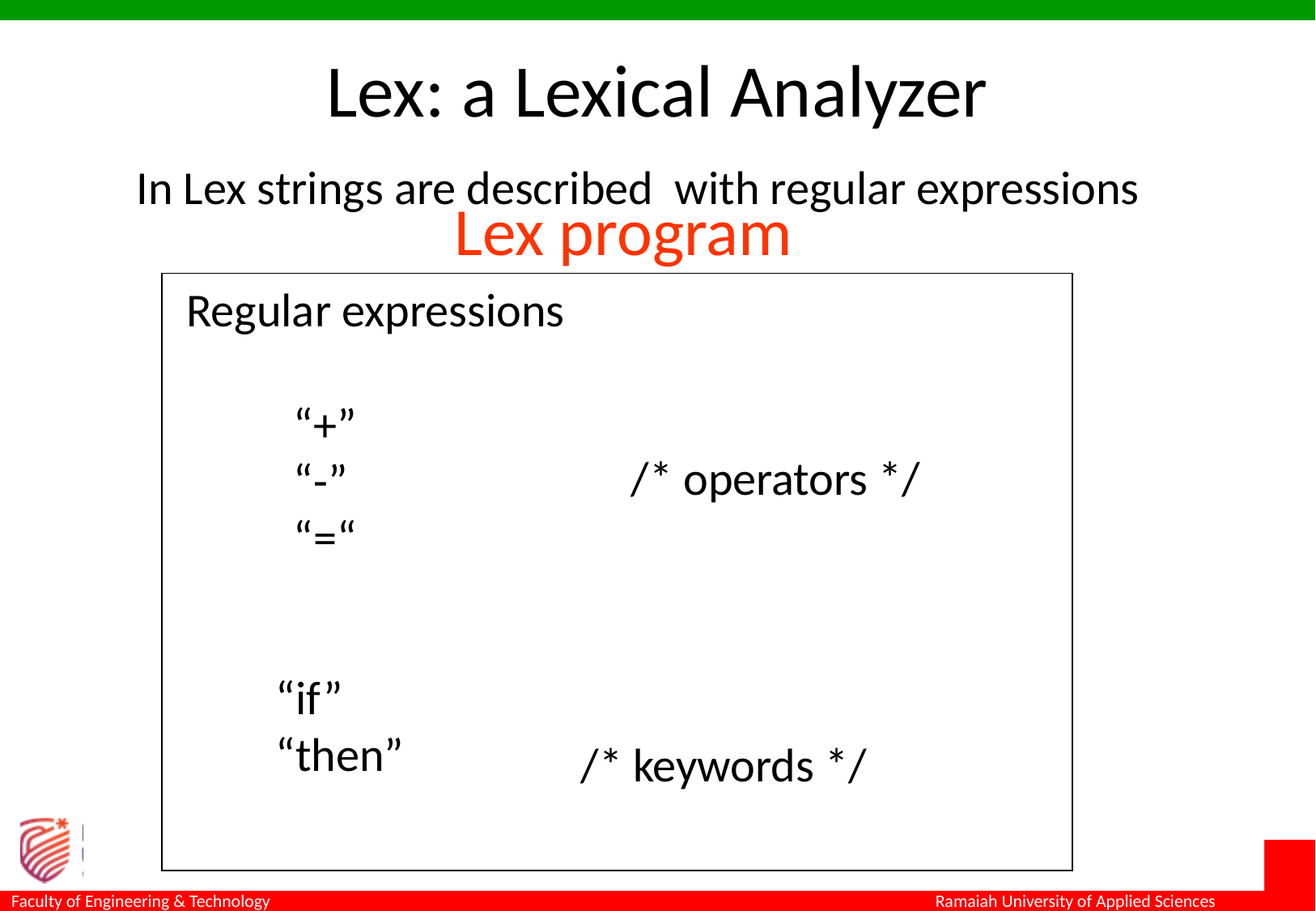

Lex: a Lexical Analyzer
In Lex strings are described  with regular expressions
Lex program

Regular expressions
“+”
“-”
“=“
/* operators */
“if”
“then”
/* keywords */